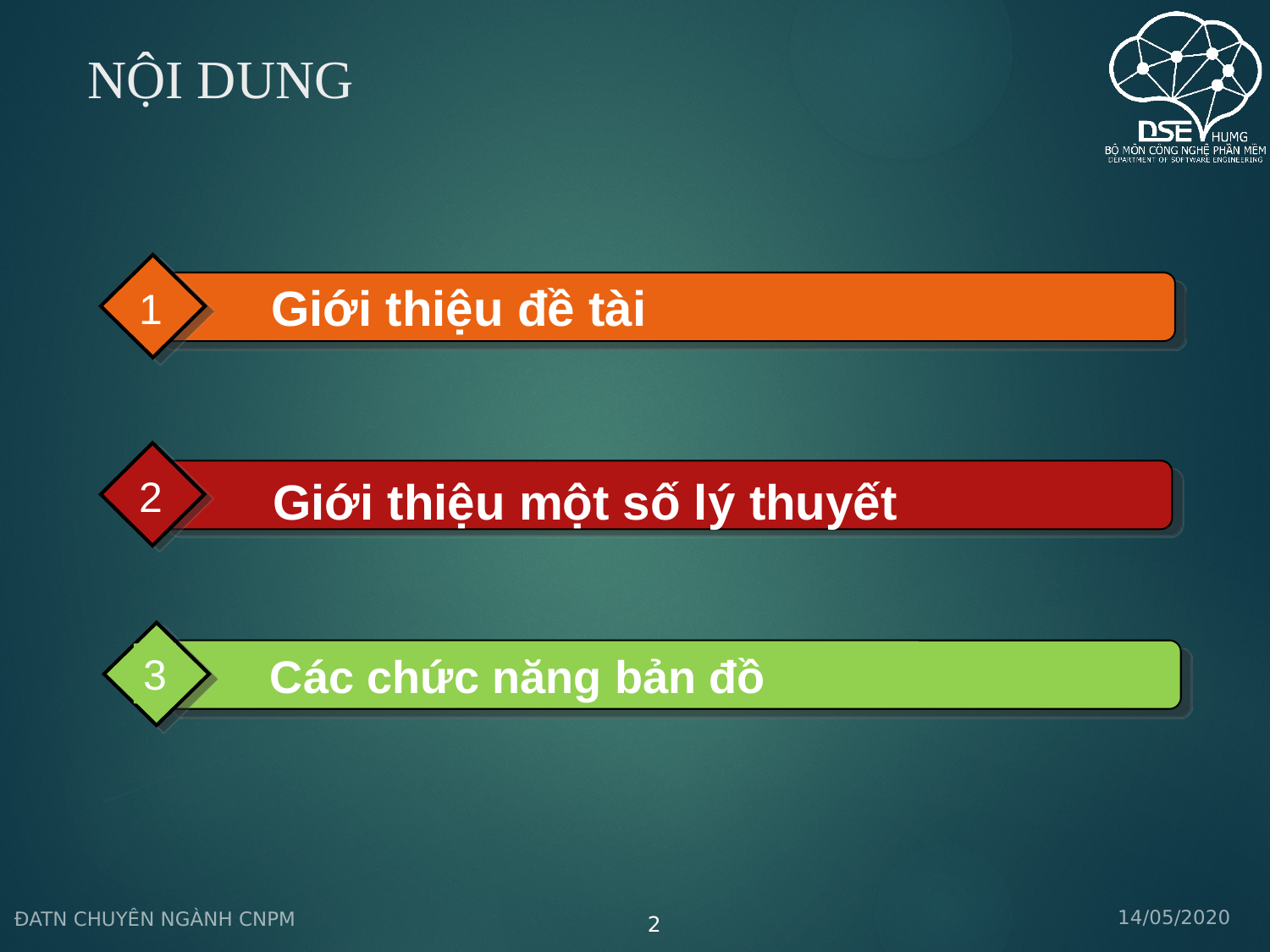

# Nội dung

Giới thiệu đề tài

1

2
Giới thiệu một số lý thuyết

3
Các chức năng bản đồ

14/05/2020
ĐATN CHUYÊN NGÀNH CNPM
2